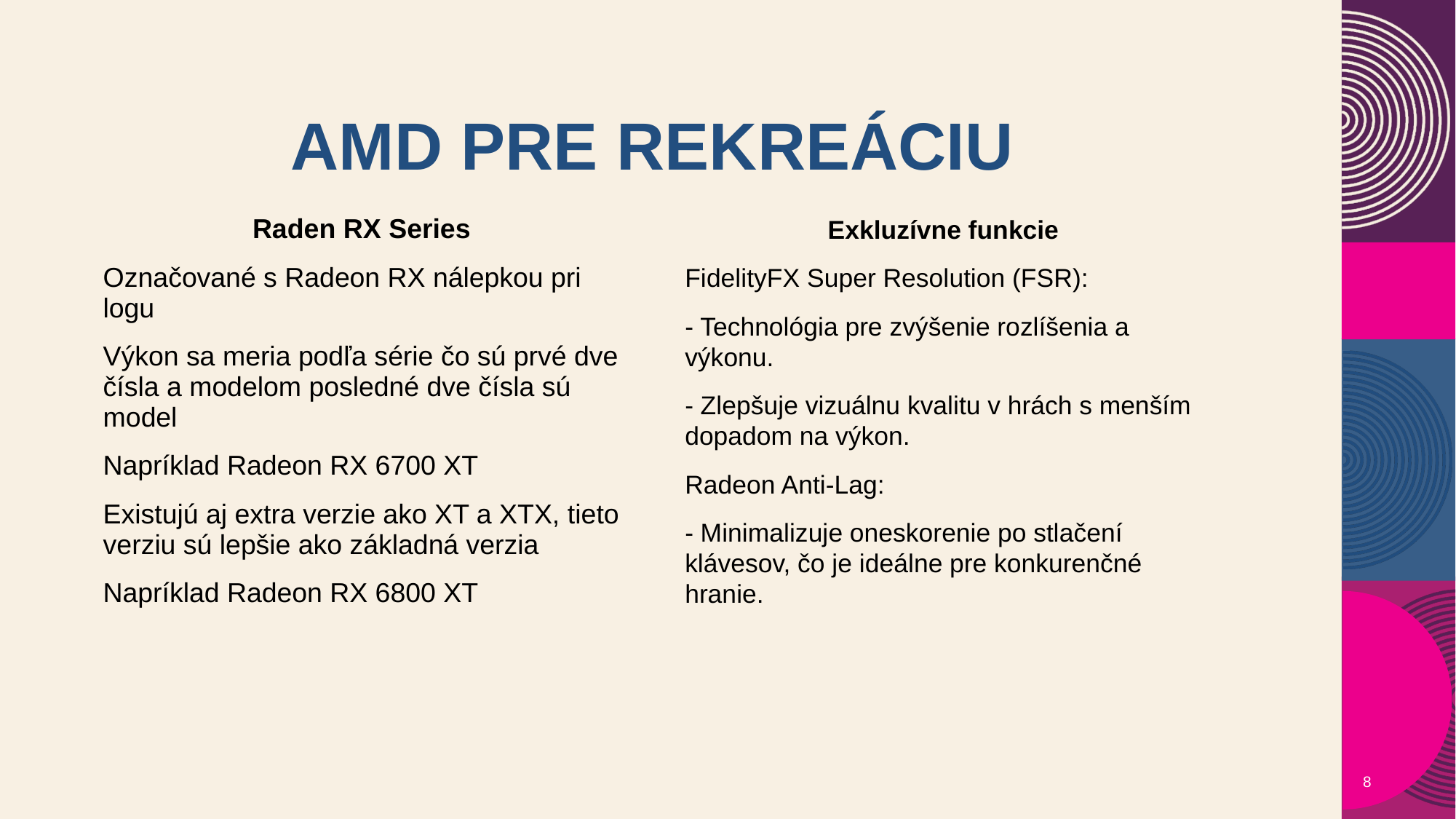

# AMD Pre rekreáciu
Raden RX Series
Označované s Radeon RX nálepkou pri logu
Výkon sa meria podľa série čo sú prvé dve čísla a modelom posledné dve čísla sú model
Napríklad Radeon RX 6700 XT
Existujú aj extra verzie ako XT a XTX, tieto verziu sú lepšie ako základná verzia
Napríklad Radeon RX 6800 XT

Exkluzívne funkcie
FidelityFX Super Resolution (FSR):
- Technológia pre zvýšenie rozlíšenia a výkonu.
- Zlepšuje vizuálnu kvalitu v hrách s menším dopadom na výkon.
Radeon Anti-Lag:
- Minimalizuje oneskorenie po stlačení klávesov, čo je ideálne pre konkurenčné hranie.
8